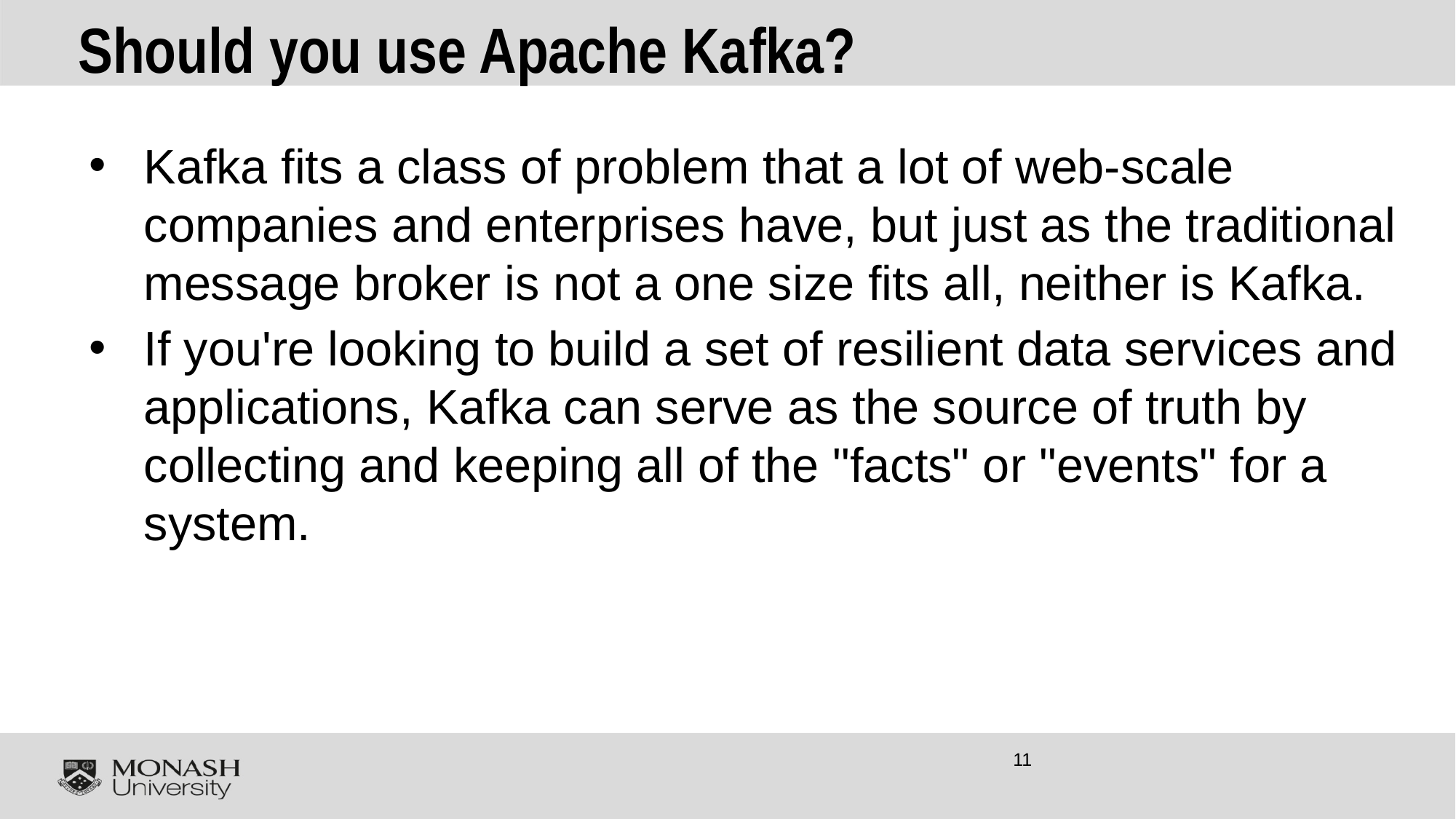

# Should you use Apache Kafka?
Kafka fits a class of problem that a lot of web-scale companies and enterprises have, but just as the traditional message broker is not a one size fits all, neither is Kafka.
If you're looking to build a set of resilient data services and applications, Kafka can serve as the source of truth by collecting and keeping all of the "facts" or "events" for a system.

11